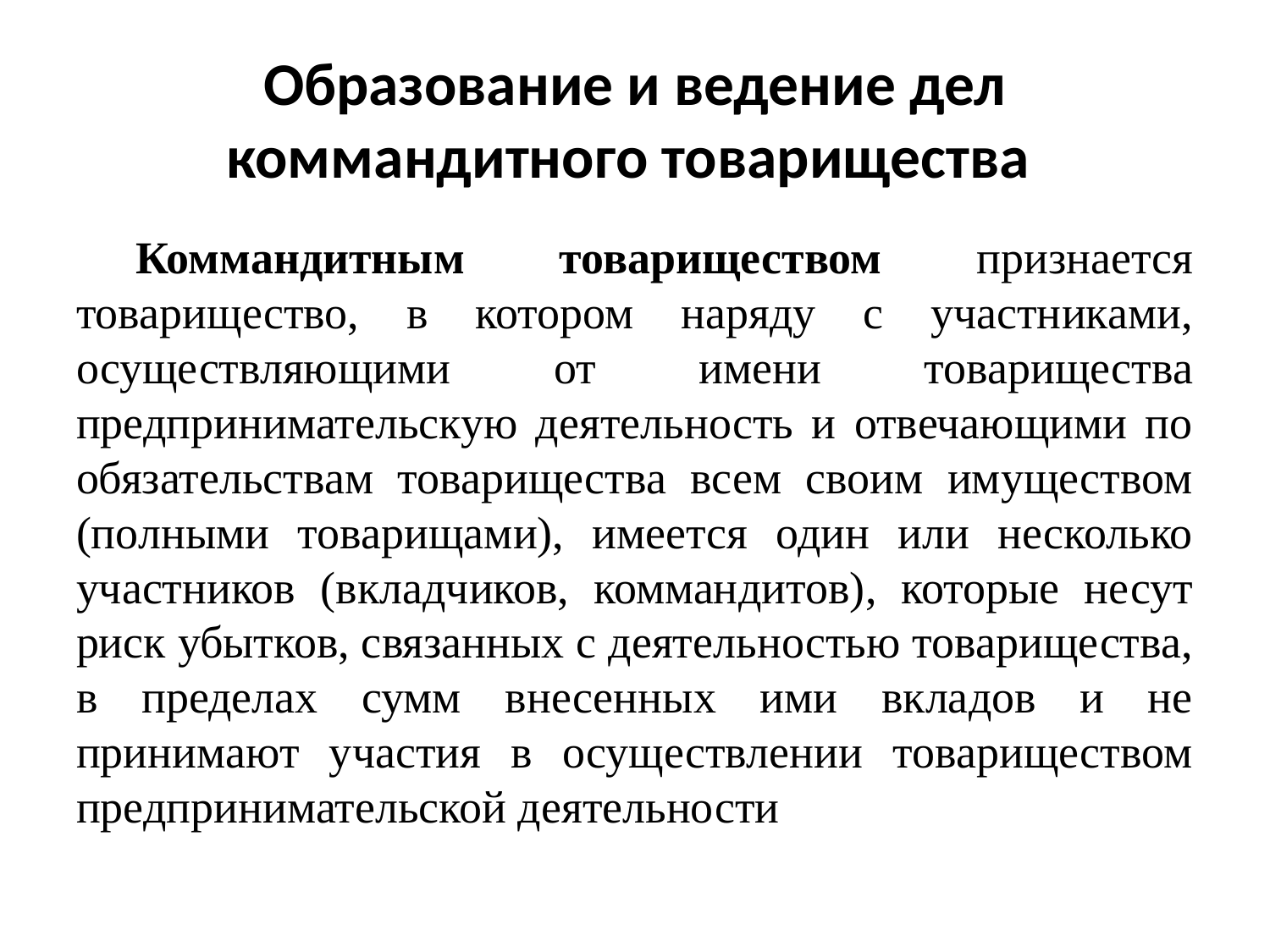

# Образование и ведение дел коммандитного товарищества
Коммандитным товариществом признается товарищество, в котором наряду с участниками, осуществляющими от имени товарищества предпринимательскую деятельность и отвечающими по обязательствам товарищества всем своим имуществом (полными товарищами), имеется один или несколько участников (вкладчиков, коммандитов), которые несут риск убытков, связанных с деятельностью товарищества, в пределах сумм внесенных ими вкладов и не принимают участия в осуществлении товариществом предпринимательской деятельности